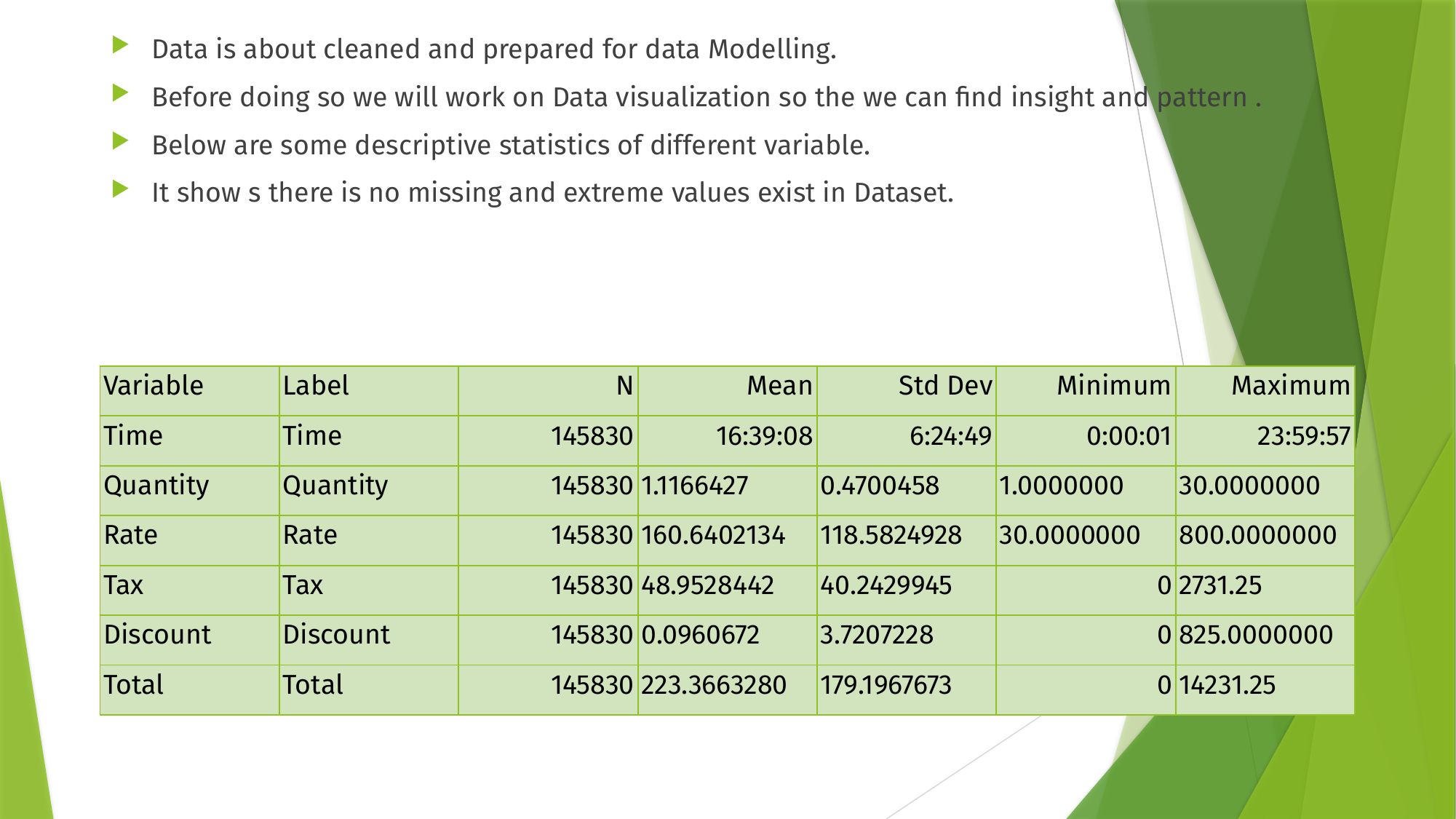

Data is about cleaned and prepared for data Modelling.
Before doing so we will work on Data visualization so the we can find insight and pattern .
Below are some descriptive statistics of different variable.
It show s there is no missing and extreme values exist in Dataset.

| Variable | Label | N | Mean | Std Dev | Minimum | Maximum |
| --- | --- | --- | --- | --- | --- | --- |
| Time | Time | 145830 | 16:39:08 | 6:24:49 | 0:00:01 | 23:59:57 |
| Quantity | Quantity | 145830 | 1.1166427 | 0.4700458 | 1.0000000 | 30.0000000 |
| Rate | Rate | 145830 | 160.6402134 | 118.5824928 | 30.0000000 | 800.0000000 |
| Tax | Tax | 145830 | 48.9528442 | 40.2429945 | 0 | 2731.25 |
| Discount | Discount | 145830 | 0.0960672 | 3.7207228 | 0 | 825.0000000 |
| Total | Total | 145830 | 223.3663280 | 179.1967673 | 0 | 14231.25 |